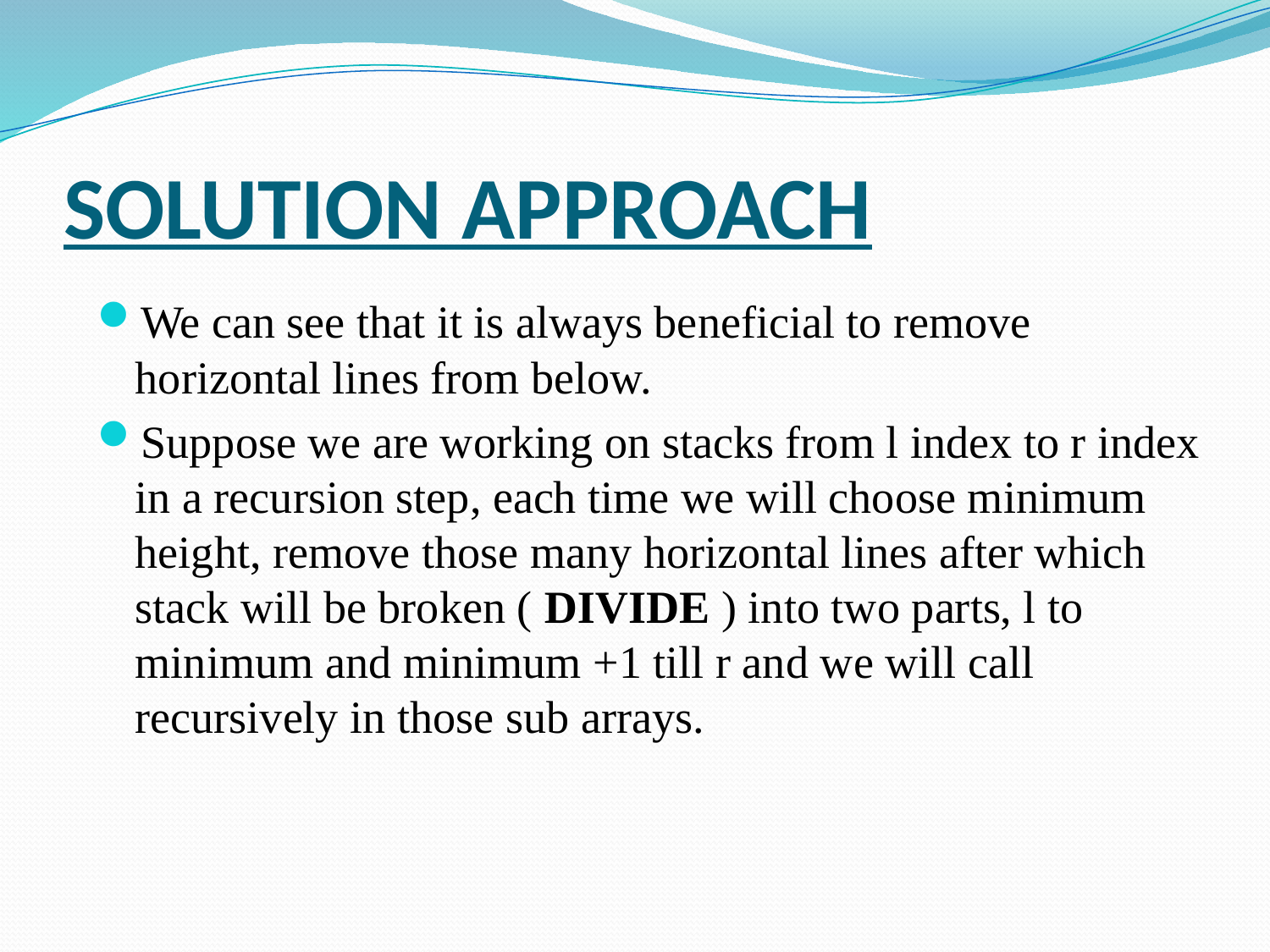

# SOLUTION APPROACH

We can see that it is always beneficial to remove horizontal lines from below.
Suppose we are working on stacks from l index to r index in a recursion step, each time we will choose minimum height, remove those many horizontal lines after which stack will be broken ( DIVIDE ) into two parts, l to minimum and minimum +1 till r and we will call recursively in those sub arrays.